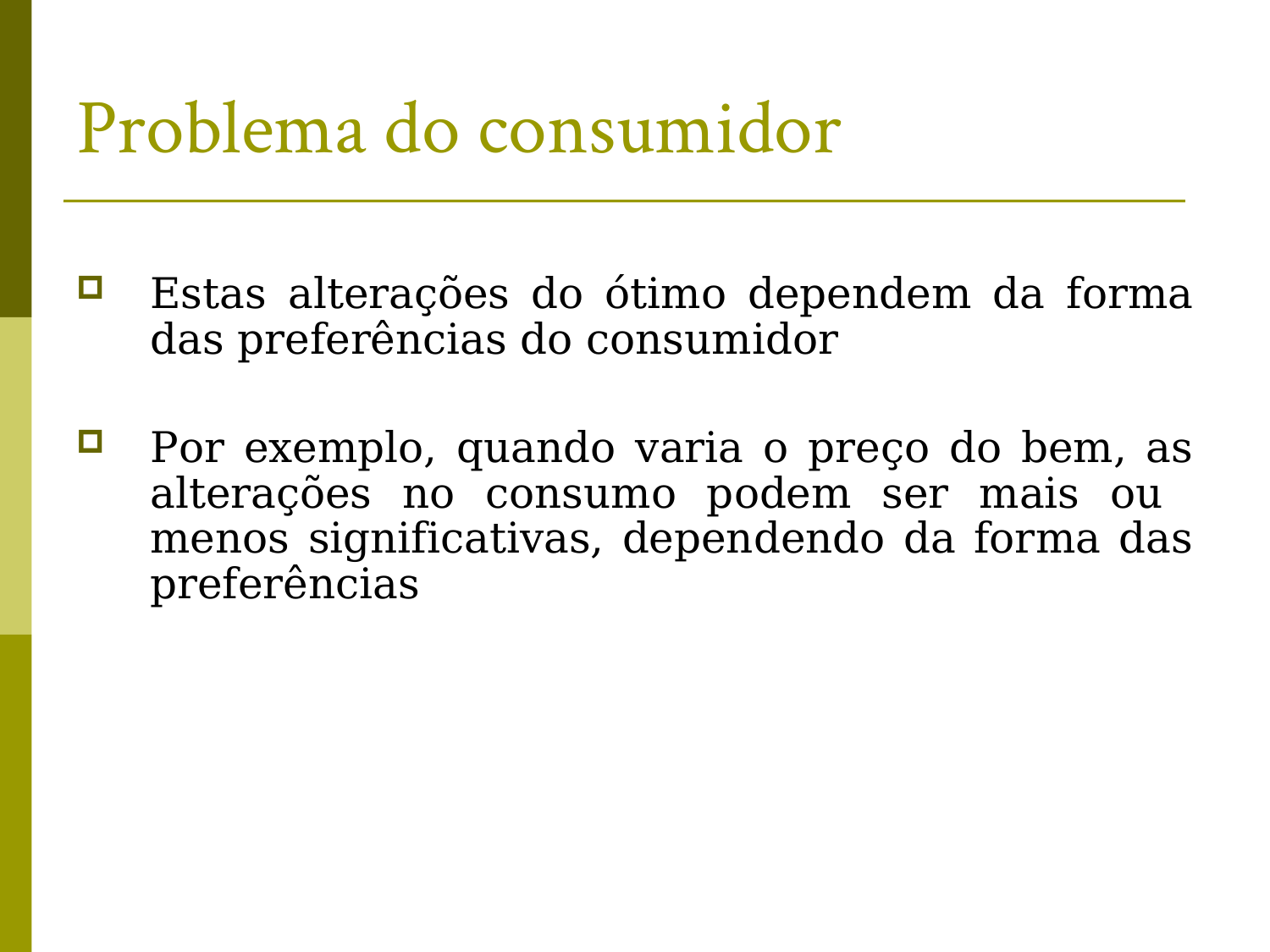

# Problema do consumidor

Estas alterações do ótimo dependem da forma das preferências do consumidor

Por exemplo, quando varia o preço do bem, as alterações no consumo podem ser mais ou  menos significativas, dependendo da forma das preferências